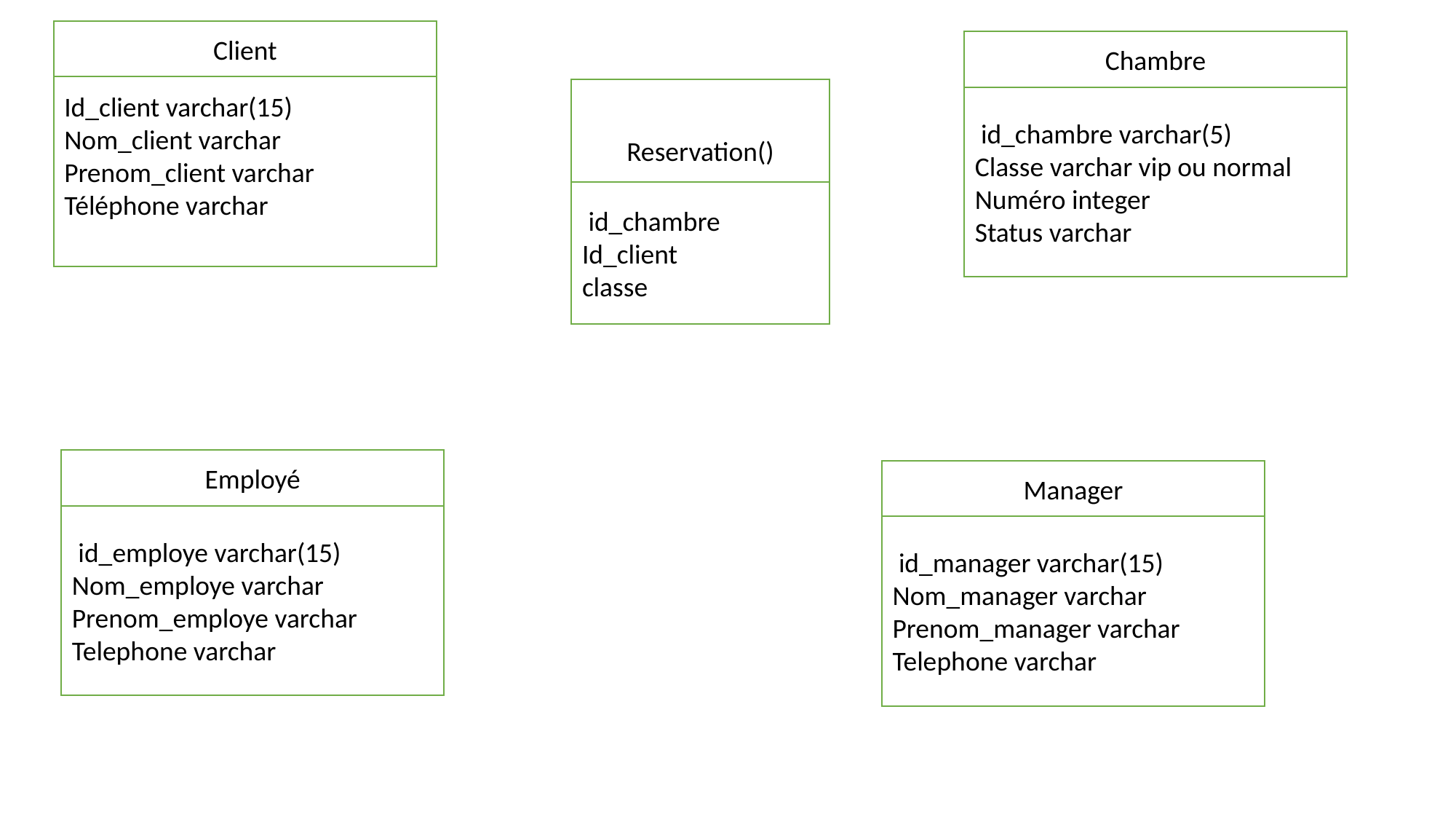

Client
Chambre
Id_client varchar(15)
Nom_client varchar
Prenom_client varchar
Téléphone varchar

Reservation()
 id_chambre varchar(5)
Classe varchar vip ou normal
Numéro integer
Status varchar
 id_chambre
Id_client
classe
Employé
Manager
 id_employe varchar(15)
Nom_employe varchar
Prenom_employe varchar
Telephone varchar
 id_manager varchar(15)
Nom_manager varchar
Prenom_manager varchar
Telephone varchar